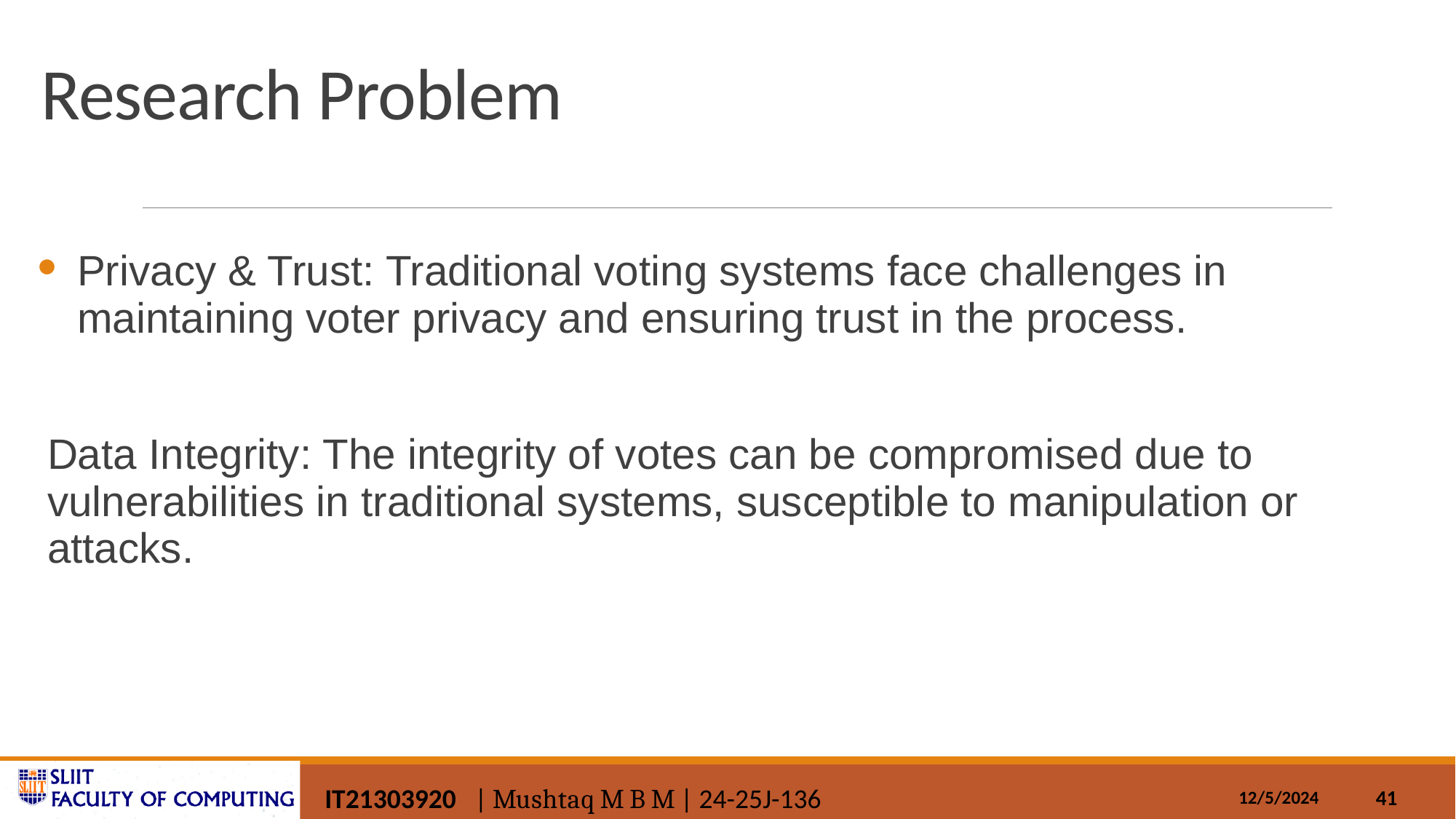

# Research Problem
Privacy & Trust: Traditional voting systems face challenges in maintaining voter privacy and ensuring trust in the process.

Data Integrity: The integrity of votes can be compromised due to vulnerabilities in traditional systems, susceptible to manipulation or attacks.

IT21303920   | Mushtaq M B M | 24-25J-136